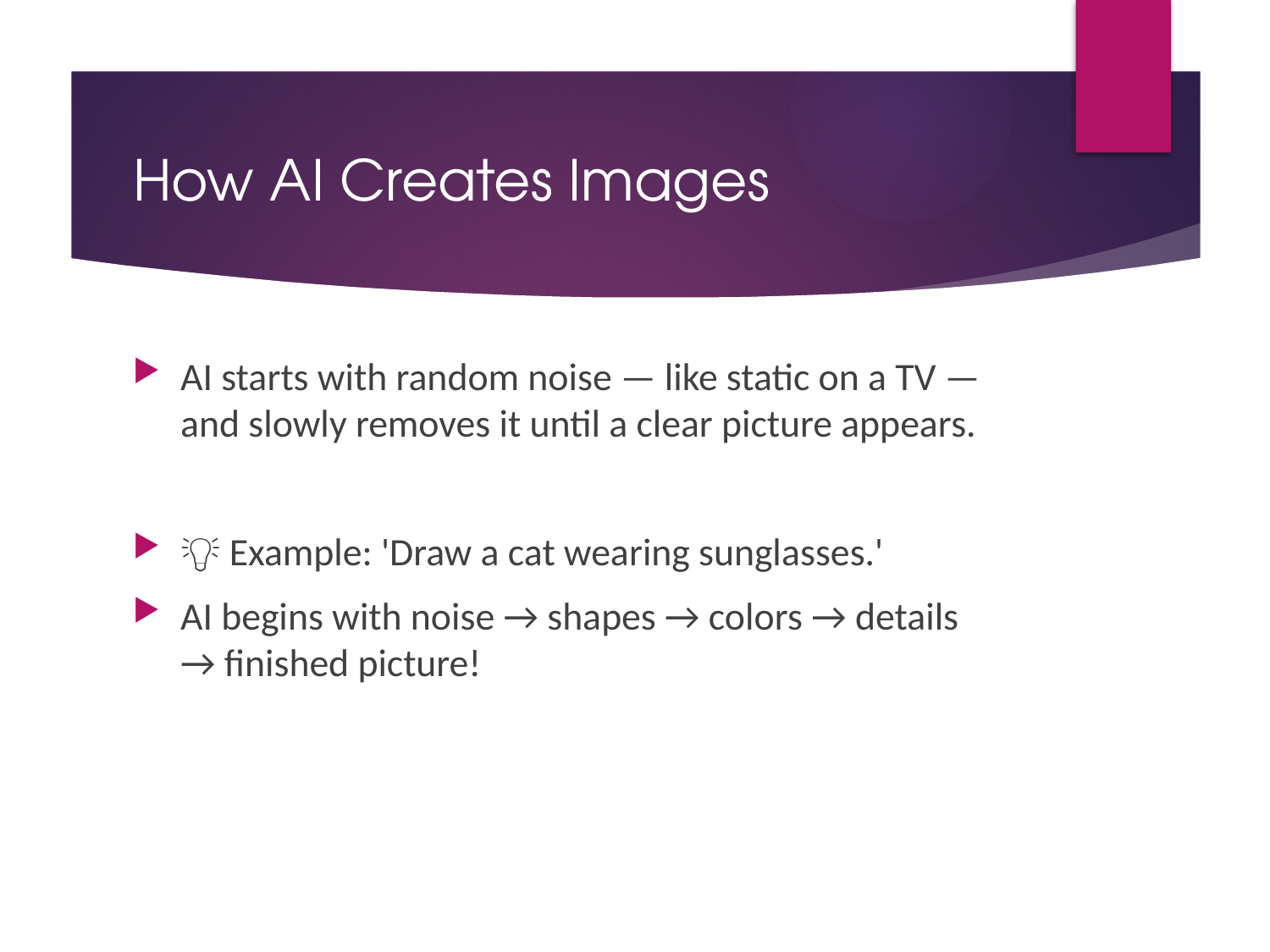

# How AI Creates Images
AI starts with random noise — like static on a TV — and slowly removes it until a clear picture appears.

💡 Example: 'Draw a cat wearing sunglasses.'
AI begins with noise → shapes → colors → details → finished picture!